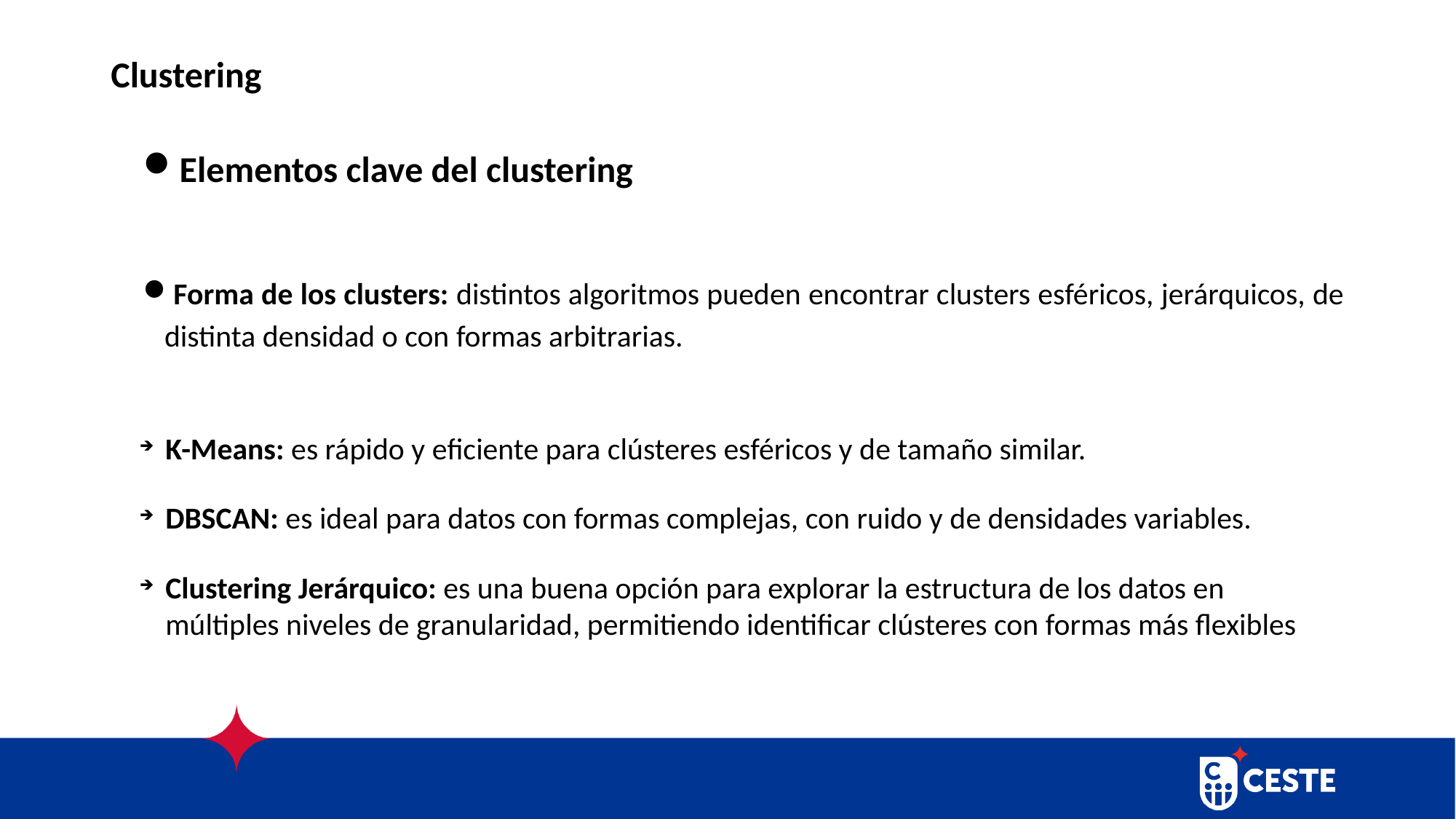

# Clustering
Elementos clave del clustering

Forma de los clusters: distintos algoritmos pueden encontrar clusters esféricos, jerárquicos, de distinta densidad o con formas arbitrarias.
K-Means: es rápido y eficiente para clústeres esféricos y de tamaño similar.
DBSCAN: es ideal para datos con formas complejas, con ruido y de densidades variables.
Clustering Jerárquico: es una buena opción para explorar la estructura de los datos en múltiples niveles de granularidad, permitiendo identificar clústeres con formas más flexibles